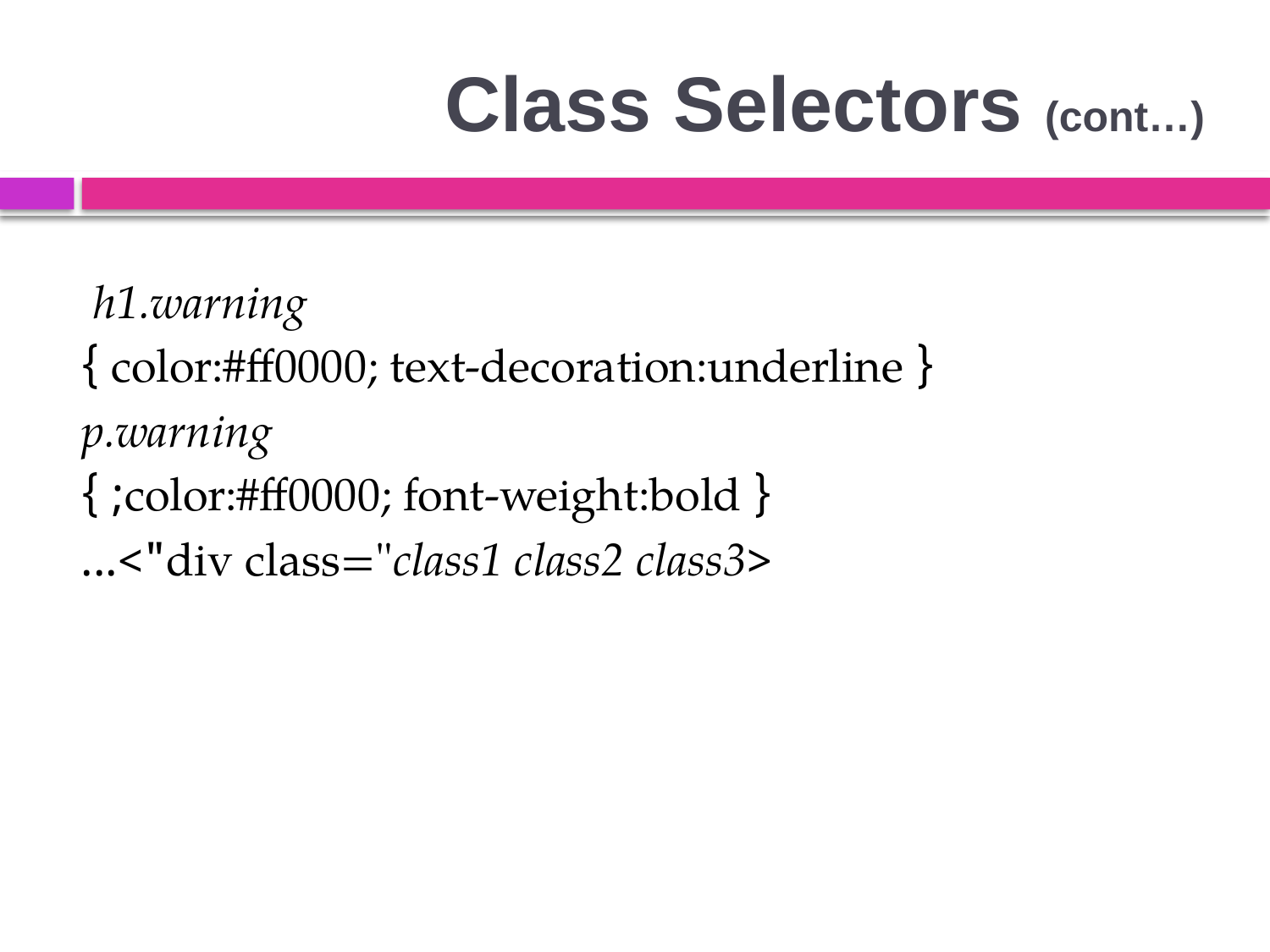

# Class Selectors (cont…)
h1.warning
{ color:#ff0000; text-decoration:underline }
 p.warning
 { color:#ff0000; font-weight:bold; }
<div class="class1 class2 class3">...